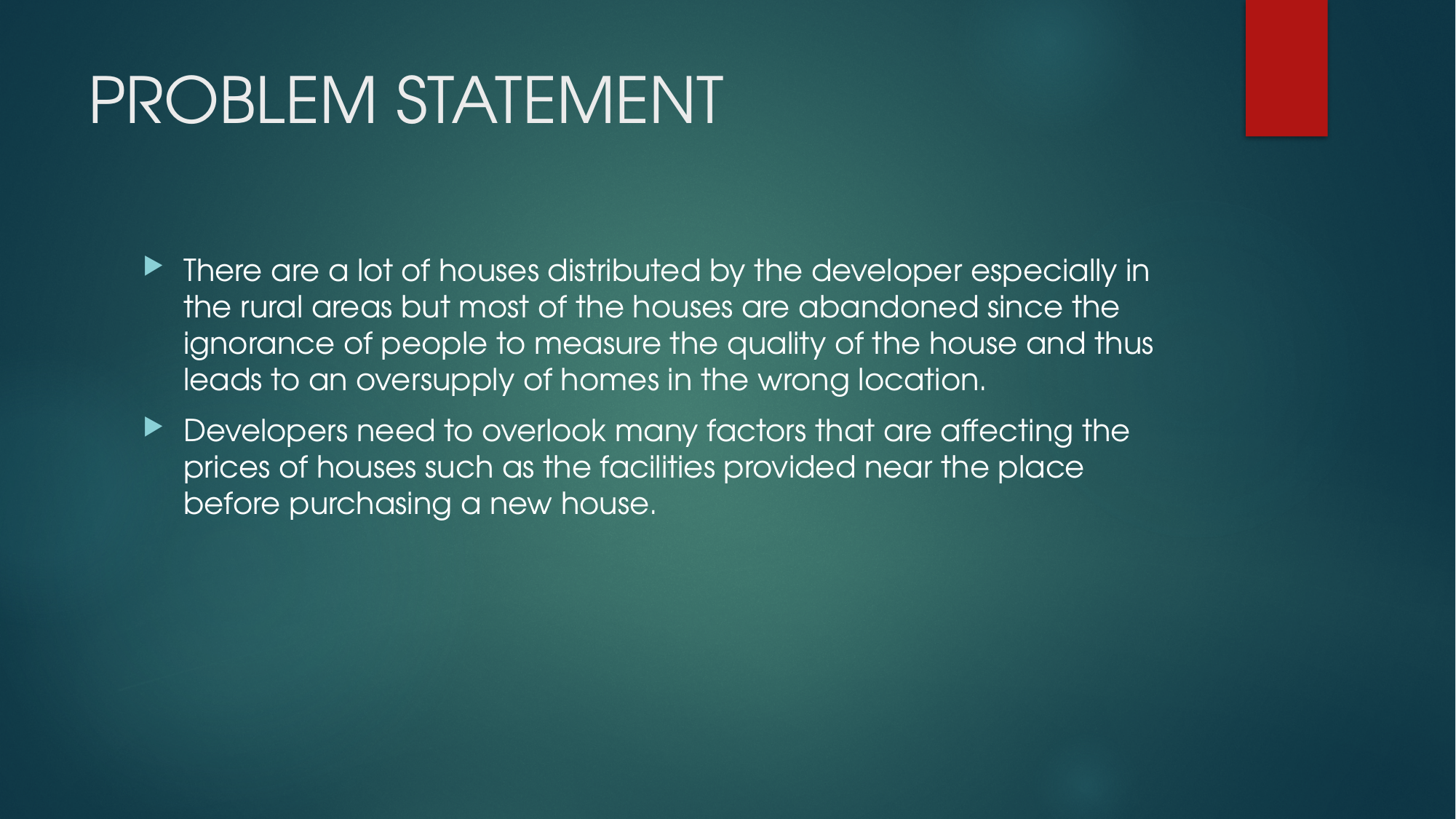

# PROBLEM STATEMENT
There are a lot of houses distributed by the developer especially in the rural areas but most of the houses are abandoned since the ignorance of people to measure the quality of the house and thus leads to an oversupply of homes in the wrong location.
Developers need to overlook many factors that are affecting the prices of houses such as the facilities provided near the place before purchasing a new house.